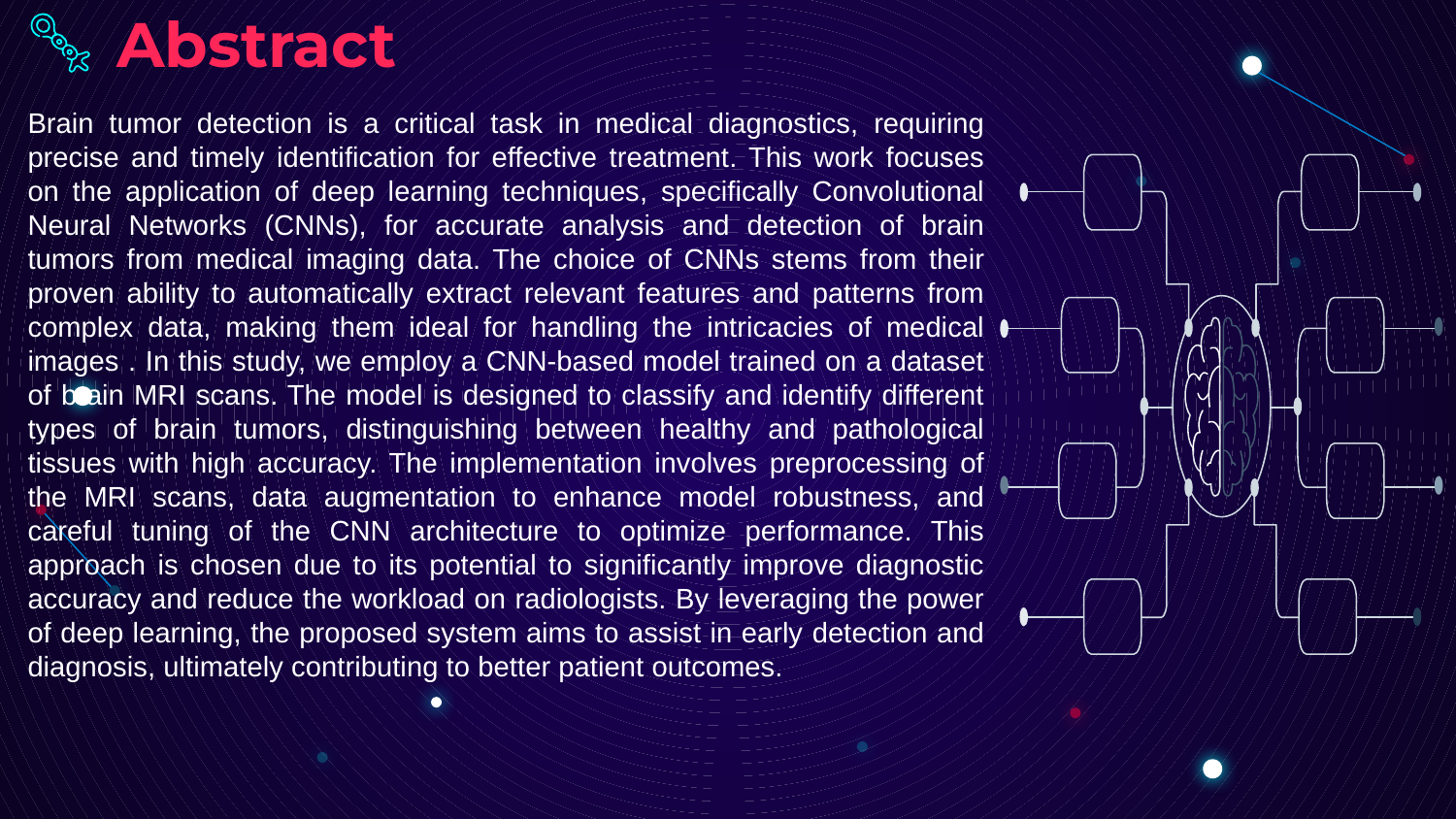

# Abstract

Brain tumor detection is a critical task in medical diagnostics, requiring precise and timely identification for effective treatment. This work focuses on the application of deep learning techniques, specifically Convolutional Neural Networks (CNNs), for accurate analysis and detection of brain tumors from medical imaging data. The choice of CNNs stems from their proven ability to automatically extract relevant features and patterns from complex data, making them ideal for handling the intricacies of medical images . In this study, we employ a CNN-based model trained on a dataset of brain MRI scans. The model is designed to classify and identify different types of brain tumors, distinguishing between healthy and pathological tissues with high accuracy. The implementation involves preprocessing of the MRI scans, data augmentation to enhance model robustness, and careful tuning of the CNN architecture to optimize performance. This approach is chosen due to its potential to significantly improve diagnostic accuracy and reduce the workload on radiologists. By leveraging the power of deep learning, the proposed system aims to assist in early detection and diagnosis, ultimately contributing to better patient outcomes.